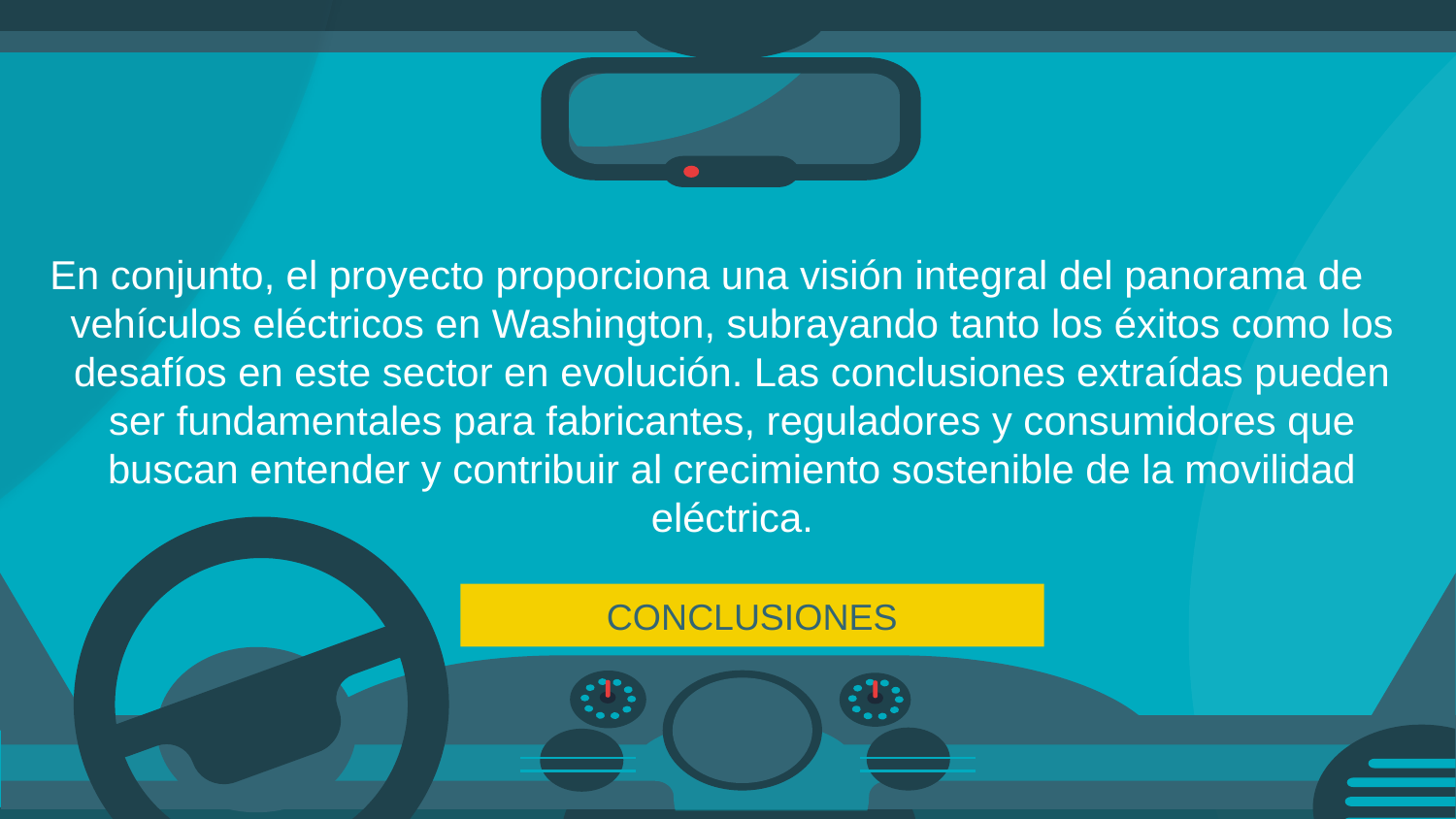

En conjunto, el proyecto proporciona una visión integral del panorama de vehículos eléctricos en Washington, subrayando tanto los éxitos como los desafíos en este sector en evolución. Las conclusiones extraídas pueden ser fundamentales para fabricantes, reguladores y consumidores que buscan entender y contribuir al crecimiento sostenible de la movilidad eléctrica.
# CONCLUSIONES